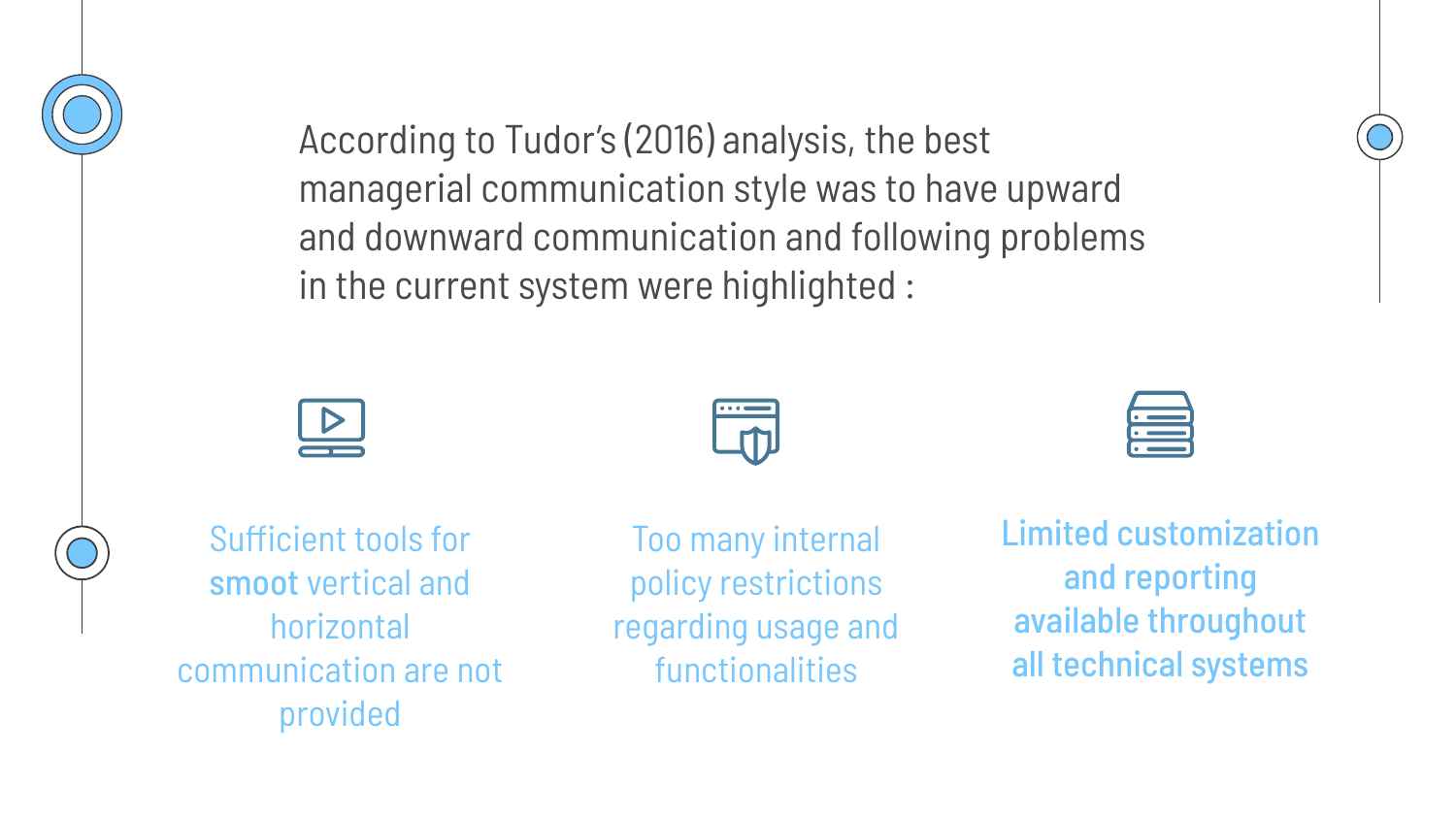

# According to Tudor’s (2016) analysis, the best managerial communication style was to have upward and downward communication and following problems in the current system were highlighted :

Limited customization and reporting available throughout all technical systems
Sufficient tools for
smoot vertical and horizontal communication are not provided
Too many internal policy restrictions regarding usage and functionalities